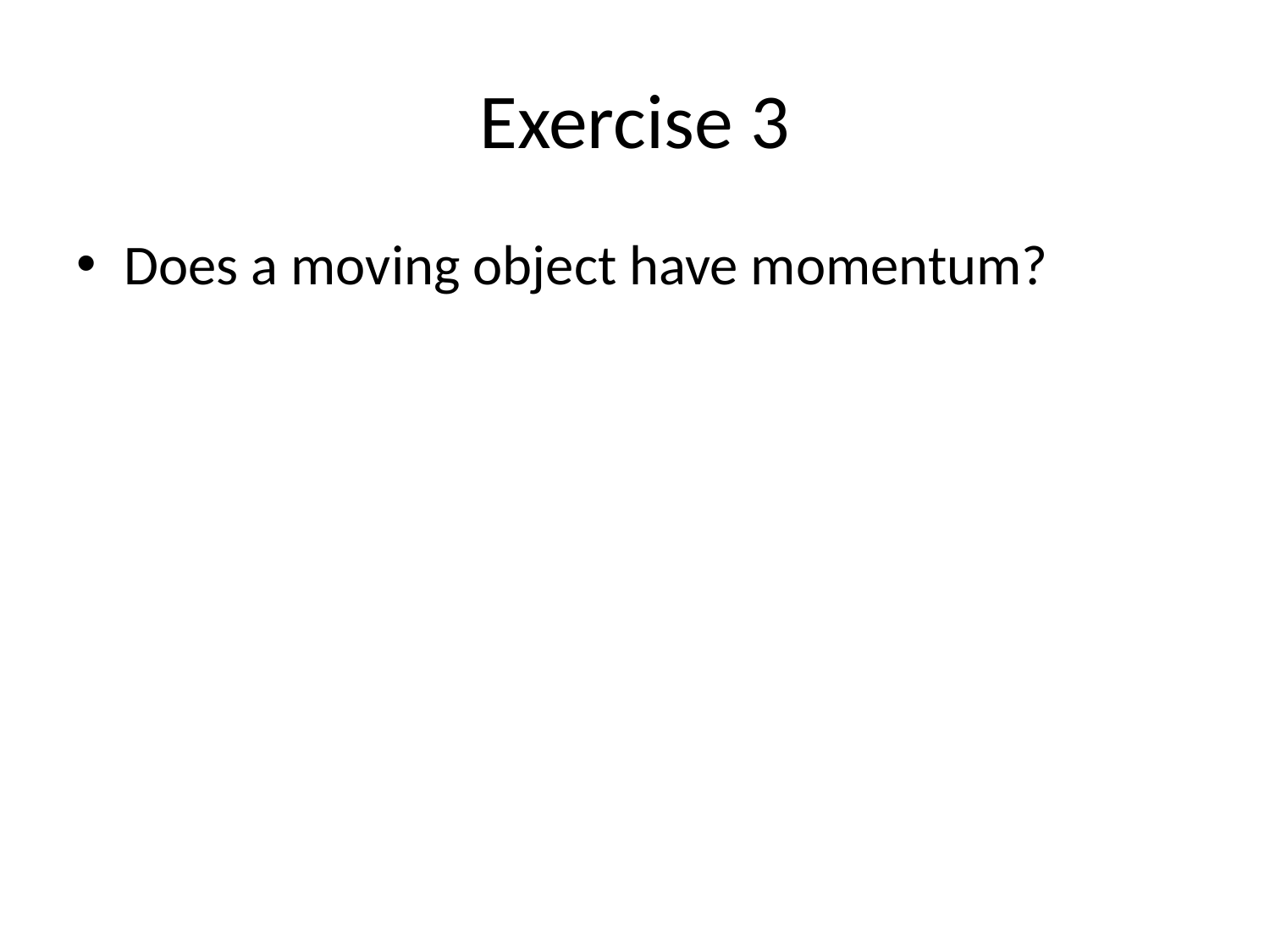

# Exercise 3
Does a moving object have momentum?